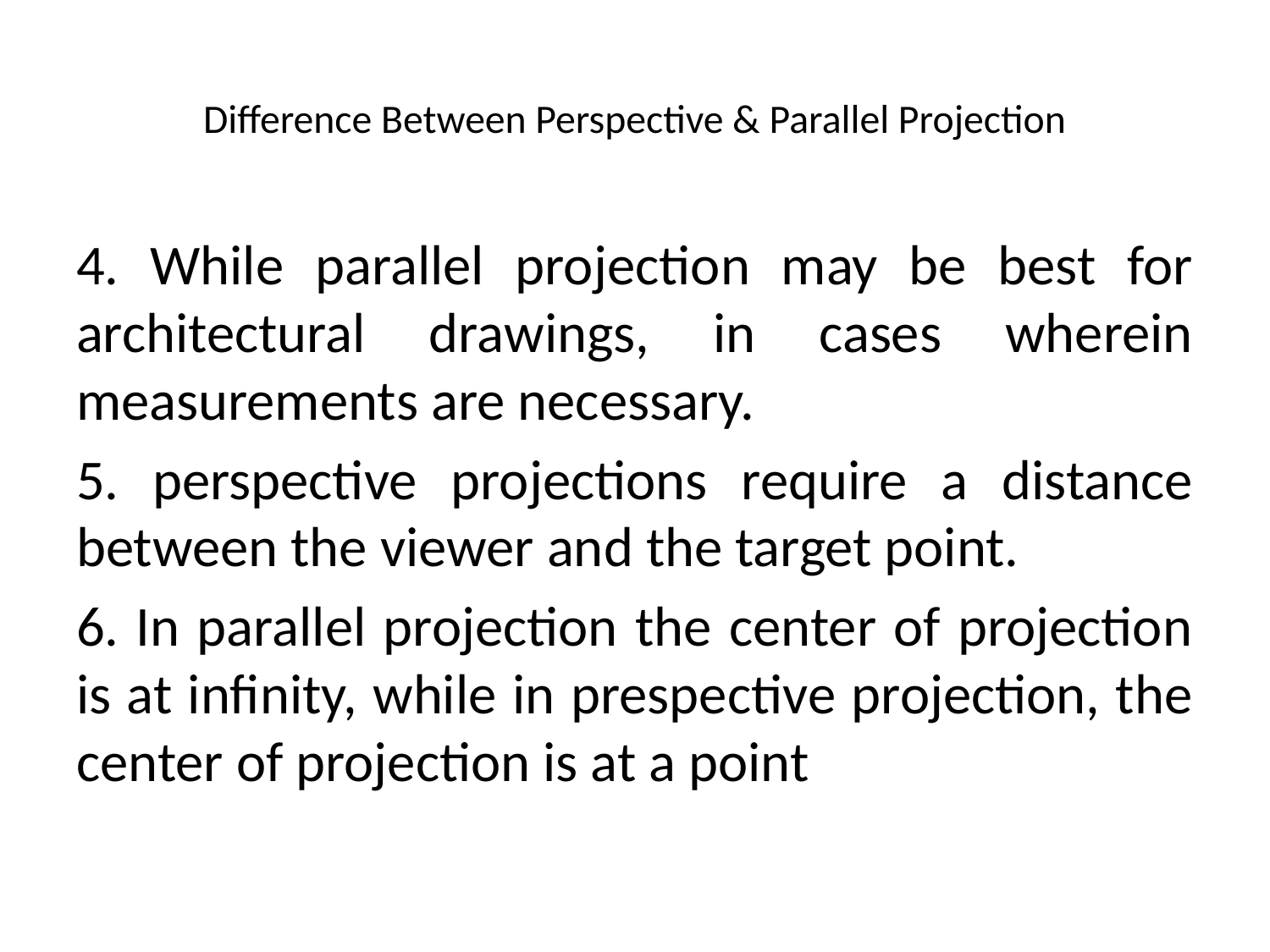

# Difference Between Perspective & Parallel Projection
4. While parallel projection may be best for architectural drawings, in cases wherein measurements are necessary.
5. perspective projections require a distance between the viewer and the target point.
6. In parallel projection the center of projection is at infinity, while in prespective projection, the center of projection is at a point